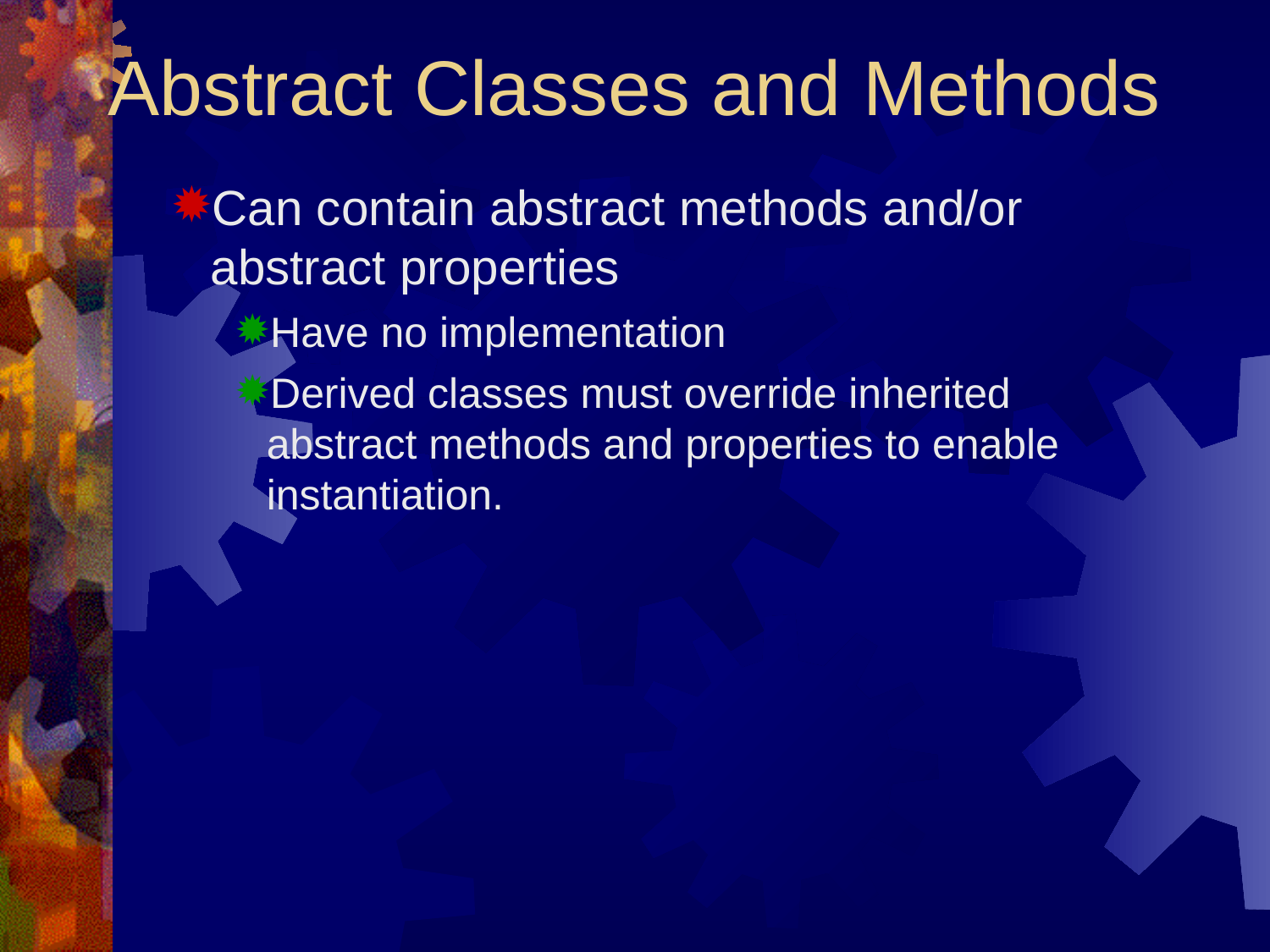

Abstract Classes and Methods
Can contain abstract methods and/or abstract properties
Have no implementation
Derived classes must override inherited abstract methods and properties to enable instantiation.